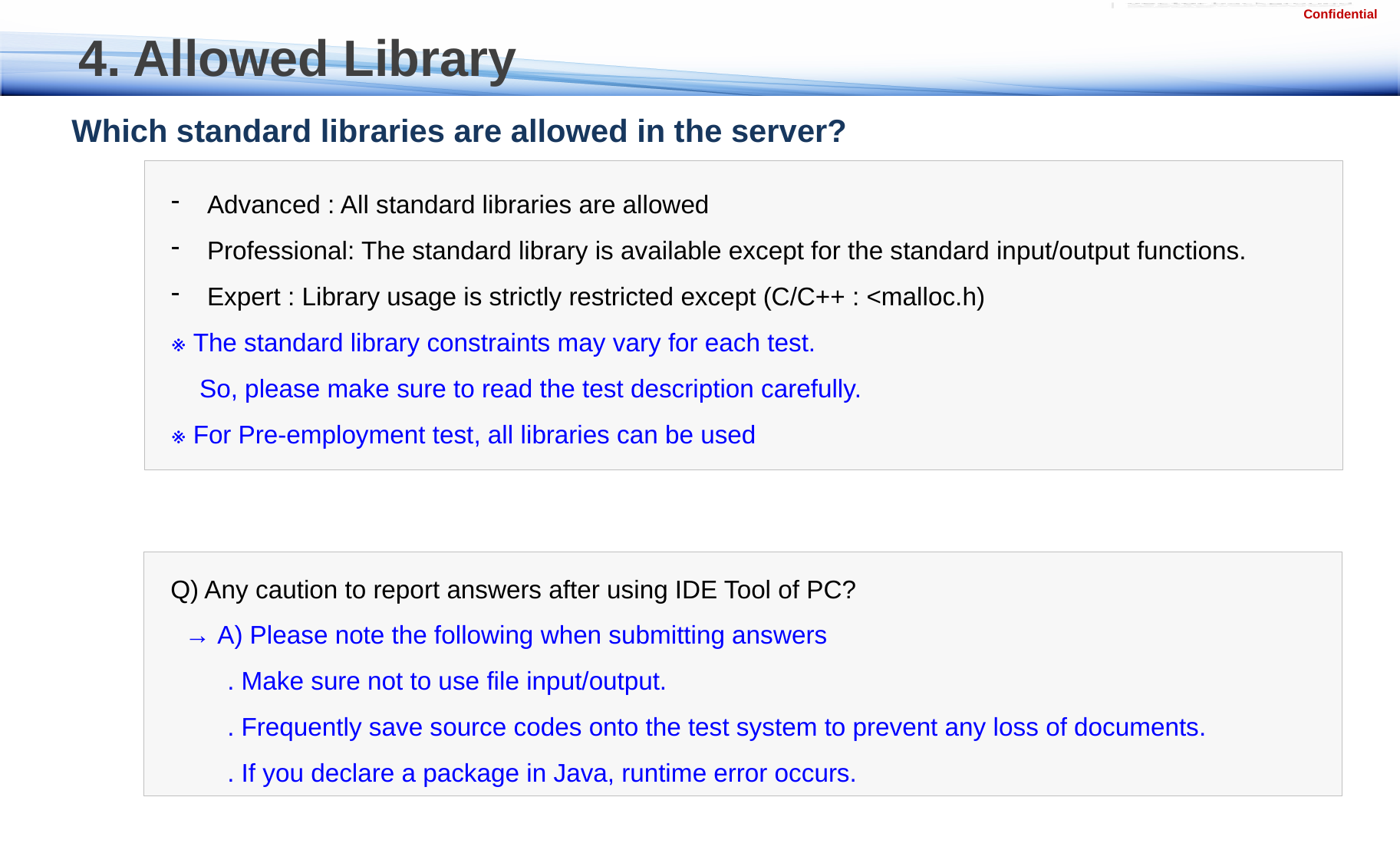

# 4. Allowed Library
Which standard libraries are allowed in the server?

Advanced : All standard libraries are allowed
Professional: The standard library is available except for the standard input/output functions.
Expert : Library usage is strictly restricted except (C/C++ : <malloc.h)
※ The standard library constraints may vary for each test.
    So, please make sure to read the test description carefully.
※ For Pre-employment test, all libraries can be used

Q) Any caution to report answers after using IDE Tool of PC?
  → A) Please note the following when submitting answers
        . Make sure not to use file input/output.
        . Frequently save source codes onto the test system to prevent any loss of documents.
        . If you declare a package in Java, runtime error occurs.